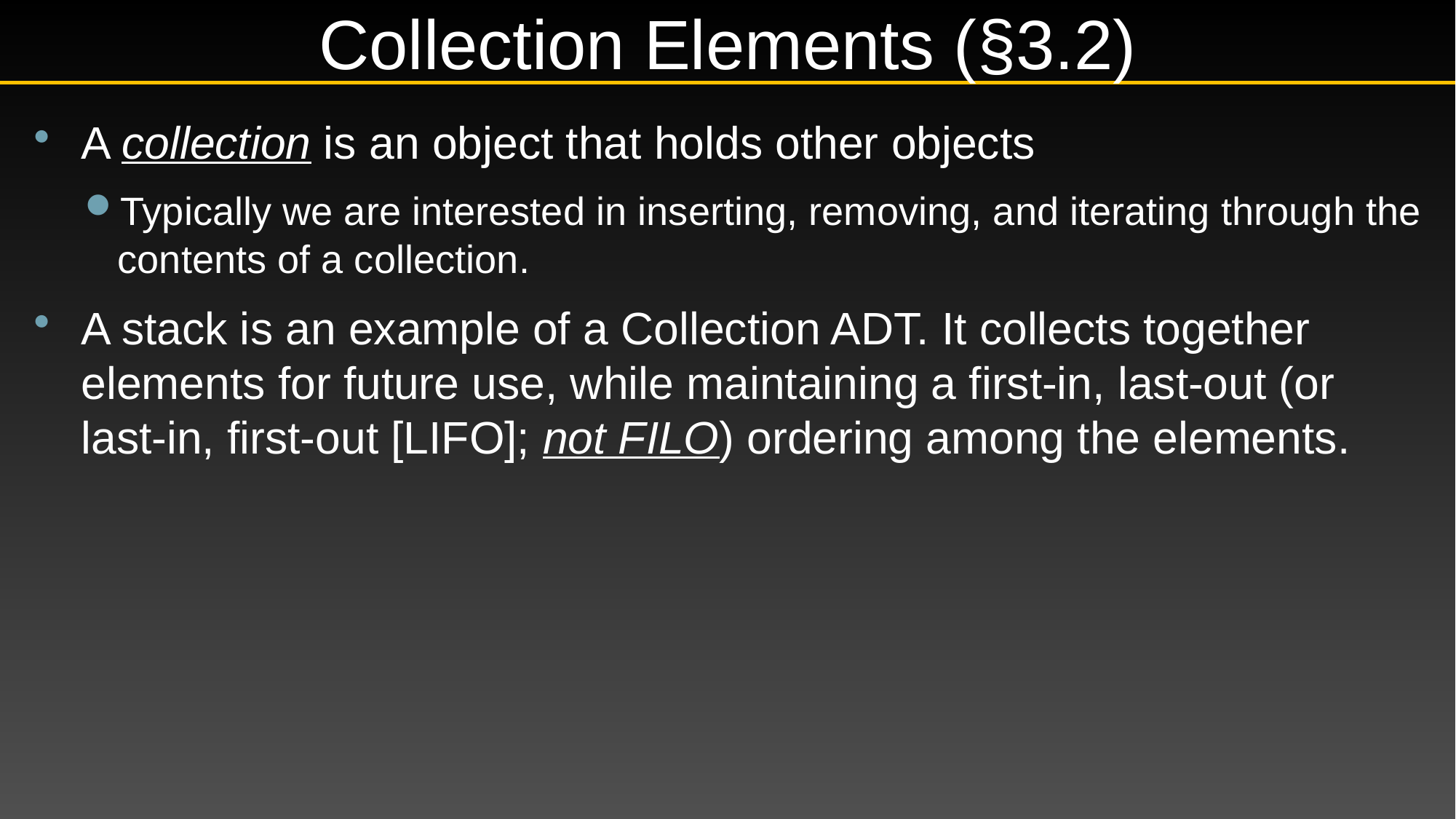

# Collection Elements (§3.2)
A collection is an object that holds other objects
Typically we are interested in inserting, removing, and iterating through the contents of a collection.
A stack is an example of a Collection ADT. It collects together elements for future use, while maintaining a first-in, last-out (or last-in, first-out [LIFO]; not FILO) ordering among the elements.